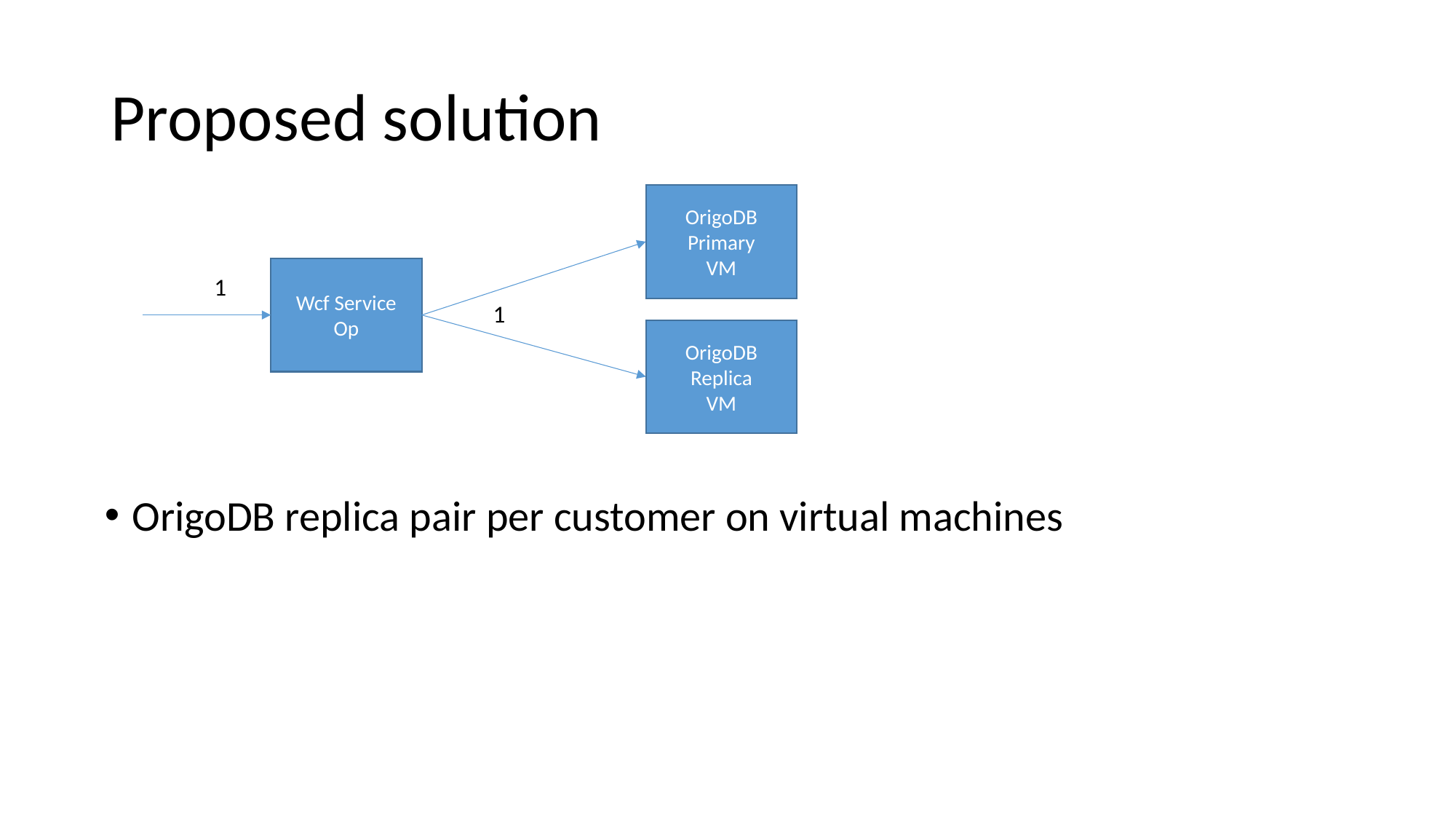

# Proposed solution
OrigoDB
Primary
VM
Wcf Service Op
1
1
OrigoDB
Replica
VM
OrigoDB replica pair per customer on virtual machines